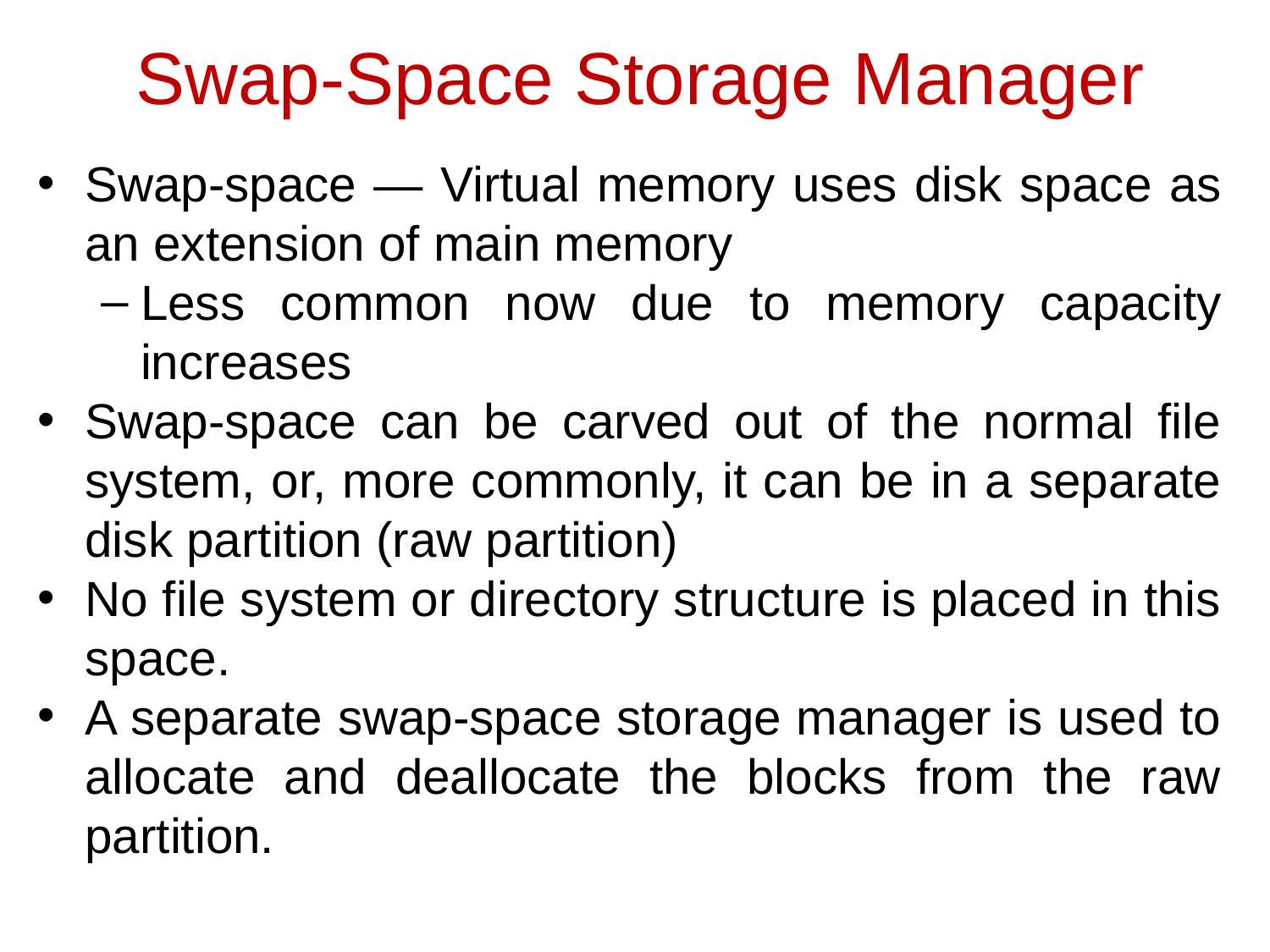

Swap-Space Storage Manager
Swap-space — Virtual memory uses disk space as an extension of main memory
Less common now due to memory capacity increases
Swap-space can be carved out of the normal file system, or, more commonly, it can be in a separate disk partition (raw partition)
No file system or directory structure is placed in this space.
A separate swap-space storage manager is used to allocate and deallocate the blocks from the raw partition.